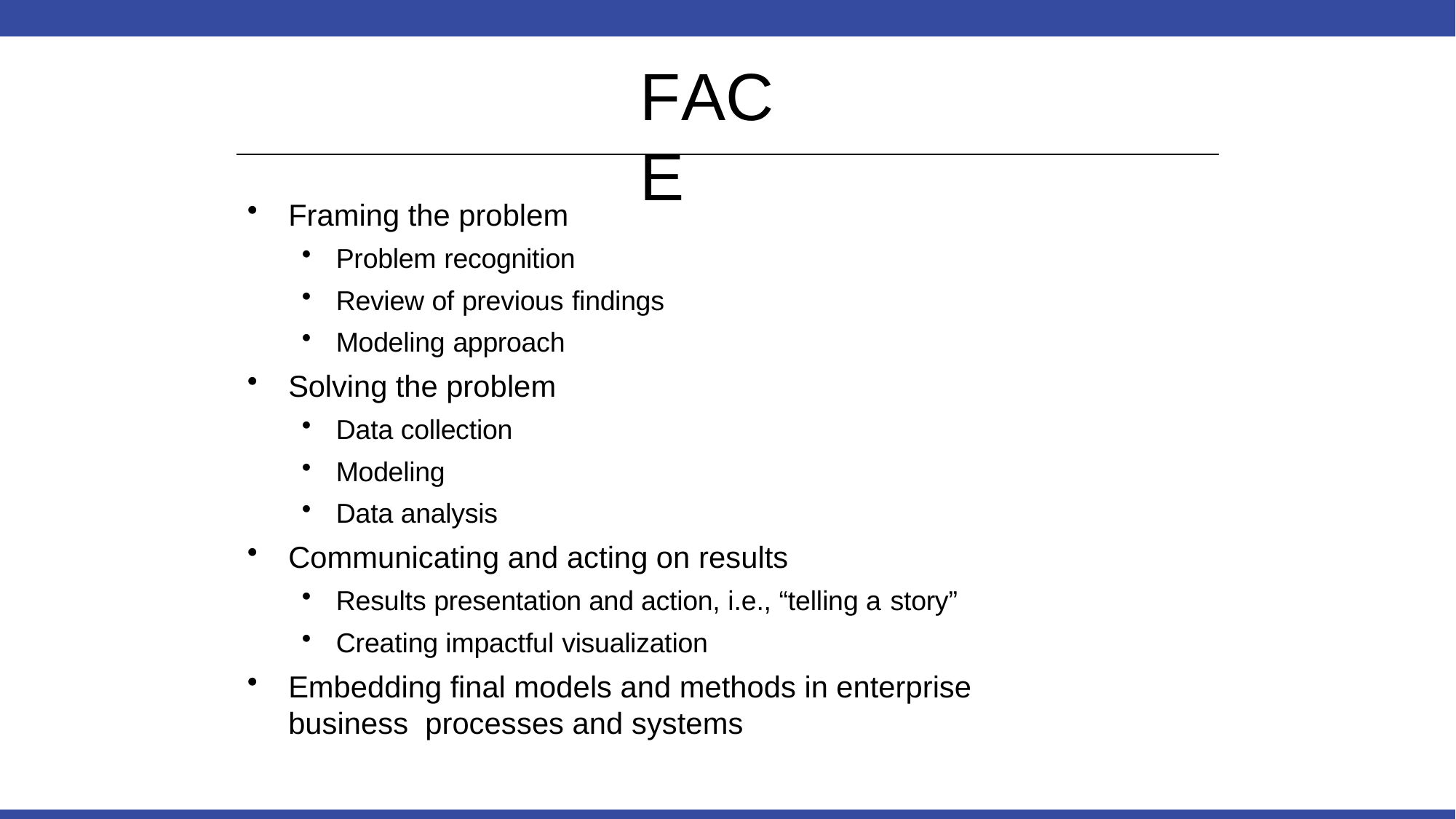

# FACE

Framing the problem
Problem recognition
Review of previous findings
Modeling approach
Solving the problem
Data collection
Modeling
Data analysis
Communicating and acting on results
Results presentation and action, i.e., “telling a story”
Creating impactful visualization
Embedding final models and methods in enterprise business  processes and systems